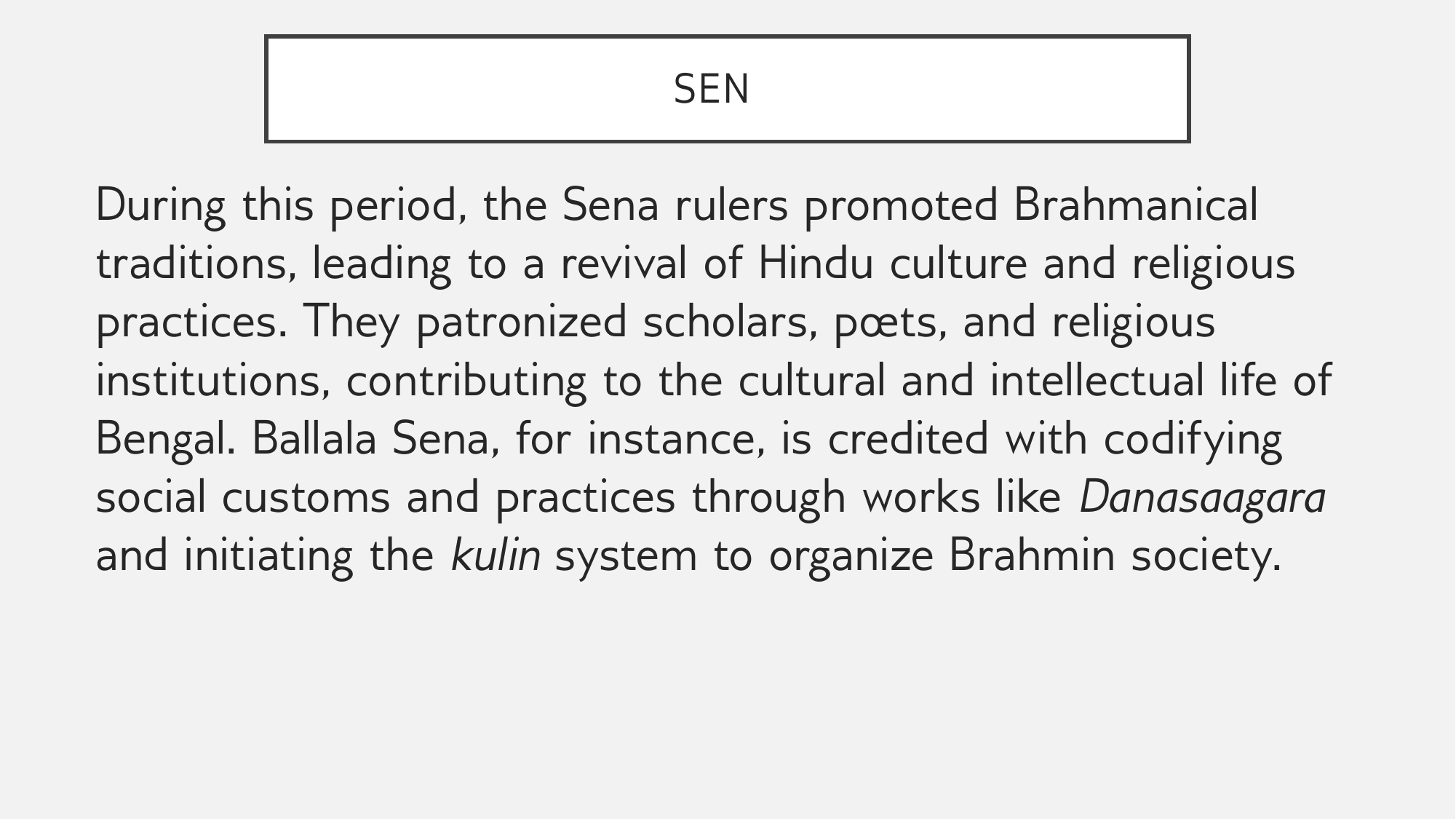

# sen
During this period, the Sena rulers promoted Brahmanical traditions, leading to a revival of Hindu culture and religious practices. They patronized scholars, poets, and religious institutions, contributing to the cultural and intellectual life of Bengal. Ballala Sena, for instance, is credited with codifying social customs and practices through works like Danasaagara and initiating the kulin system to organize Brahmin society.